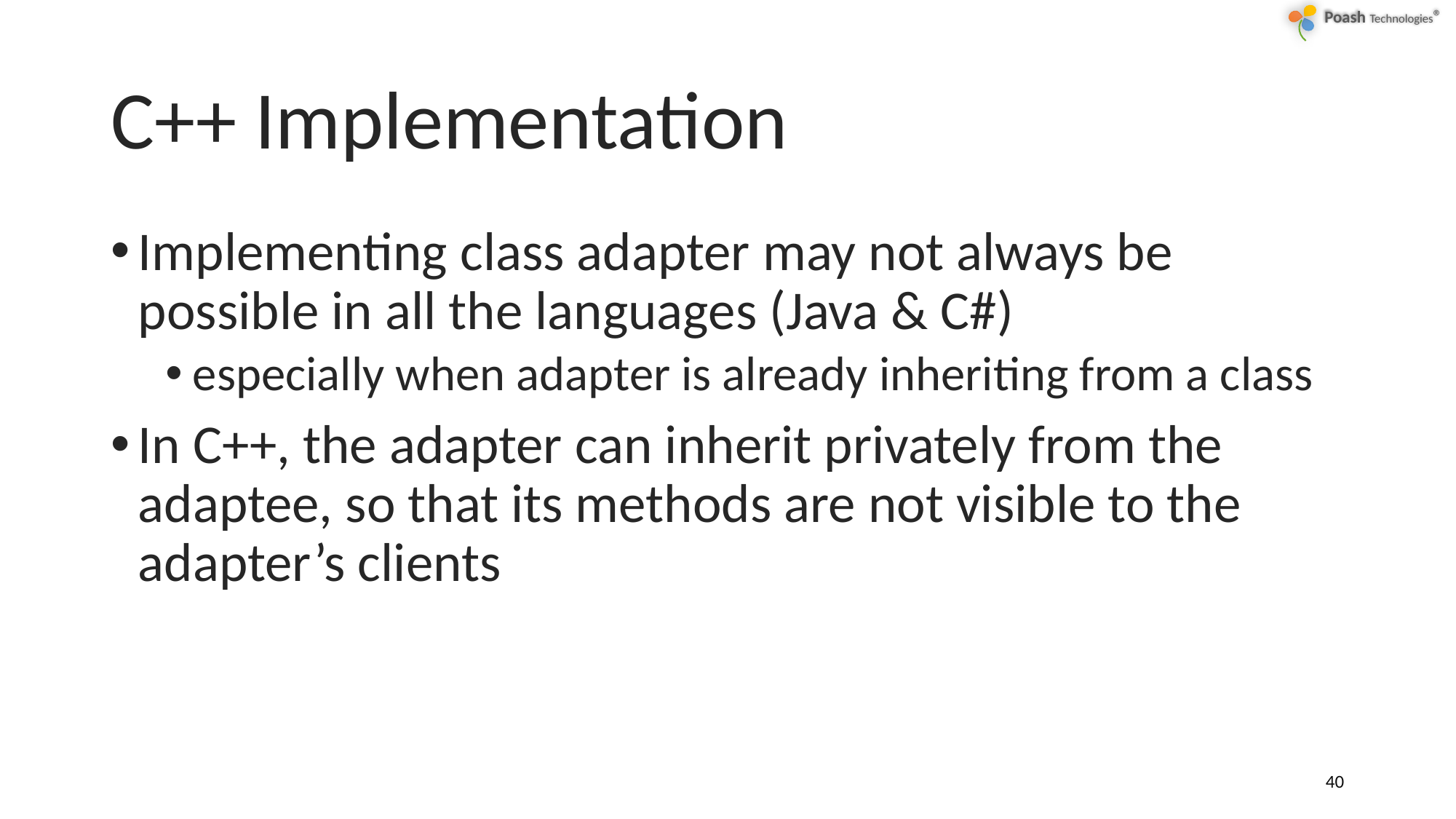

# C++ Implementation
Implementing class adapter may not always be possible in all the languages (Java & C#)
especially when adapter is already inheriting from a class
In C++, the adapter can inherit privately from the adaptee, so that its methods are not visible to the adapter’s clients
40